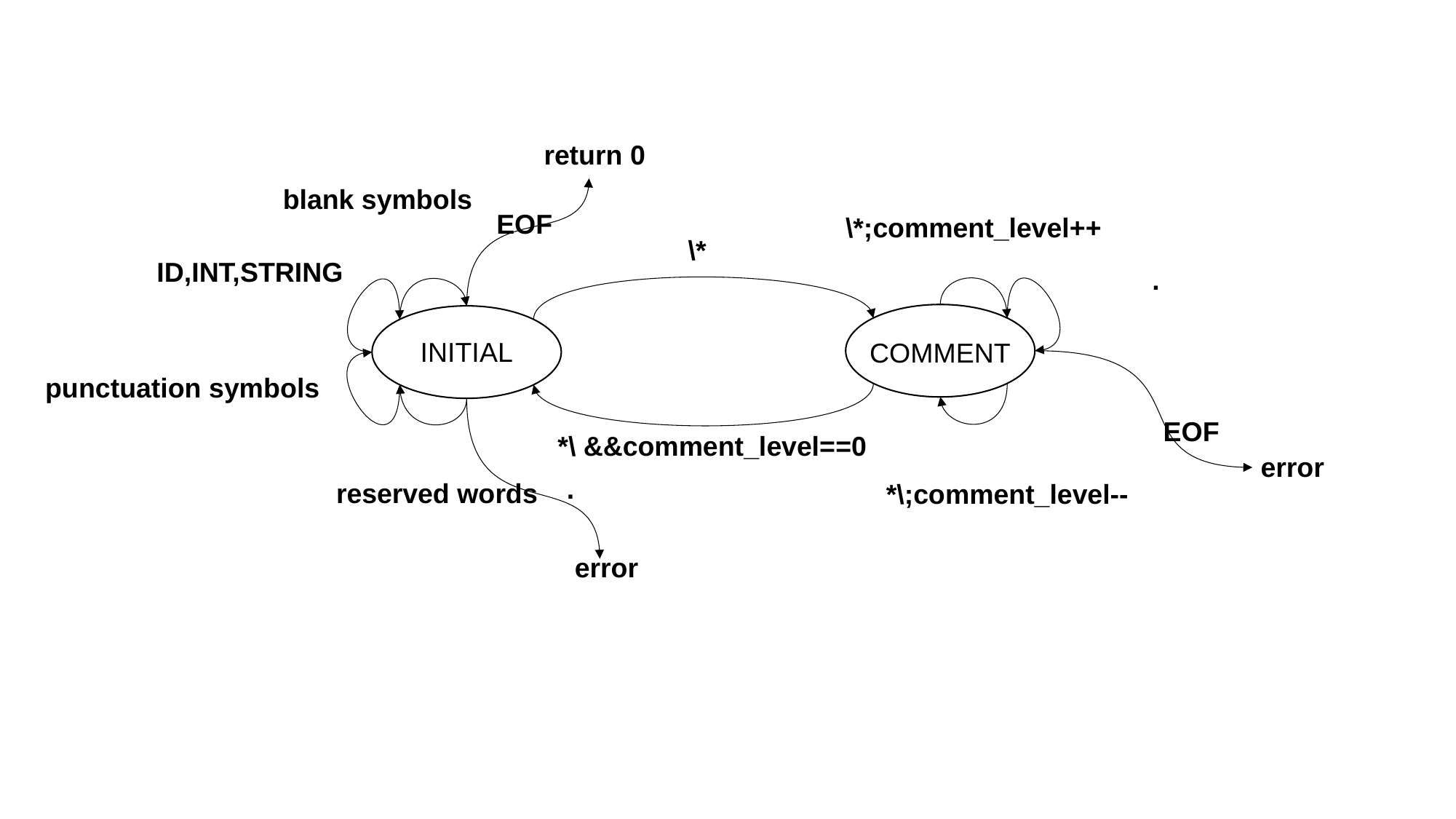

return 0
blank symbols
EOF
\*;comment_level++
\*
ID,INT,STRING
.

INITIAL
COMMENT
punctuation symbols
EOF
*\ &&comment_level==0
error
.
reserved words
*\;comment_level--
error